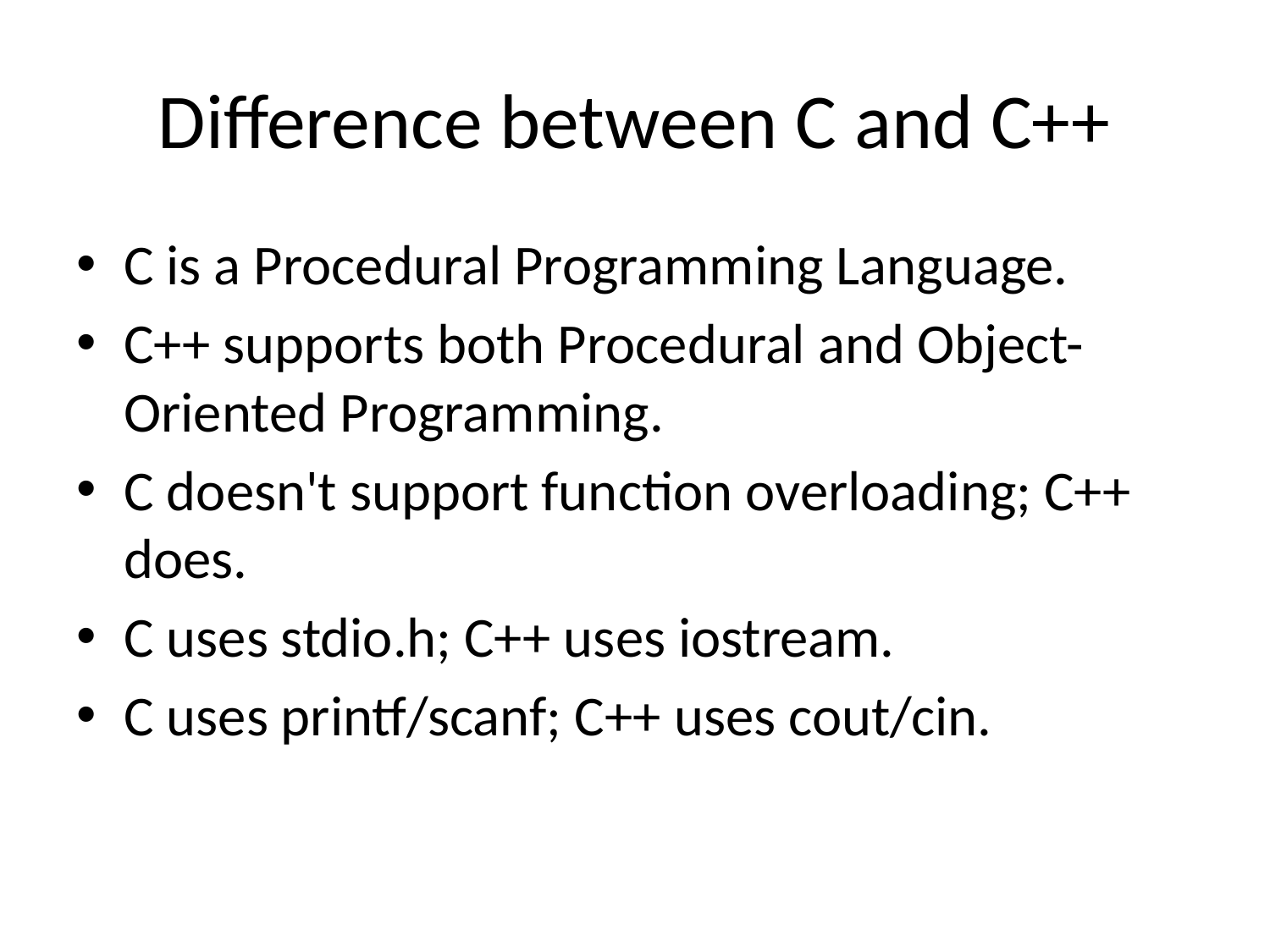

# Difference between C and C++
C is a Procedural Programming Language.
C++ supports both Procedural and Object-Oriented Programming.
C doesn't support function overloading; C++ does.
C uses stdio.h; C++ uses iostream.
C uses printf/scanf; C++ uses cout/cin.